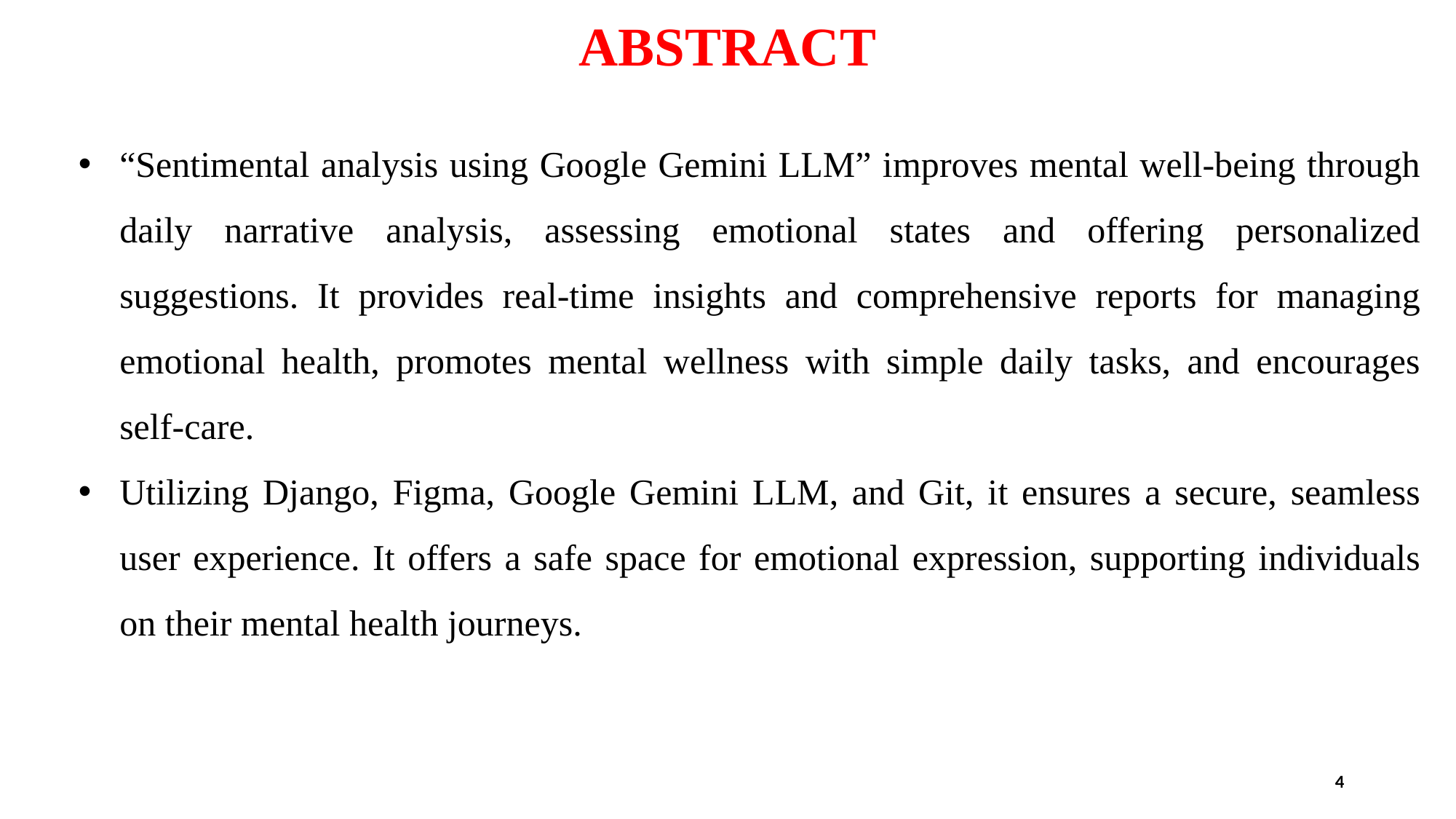

# ABSTRACT
“Sentimental analysis using Google Gemini LLM” improves mental well-being through daily narrative analysis, assessing emotional states and offering personalized suggestions. It provides real-time insights and comprehensive reports for managing emotional health, promotes mental wellness with simple daily tasks, and encourages self-care.
Utilizing Django, Figma, Google Gemini LLM, and Git, it ensures a secure, seamless user experience. It offers a safe space for emotional expression, supporting individuals on their mental health journeys.
4